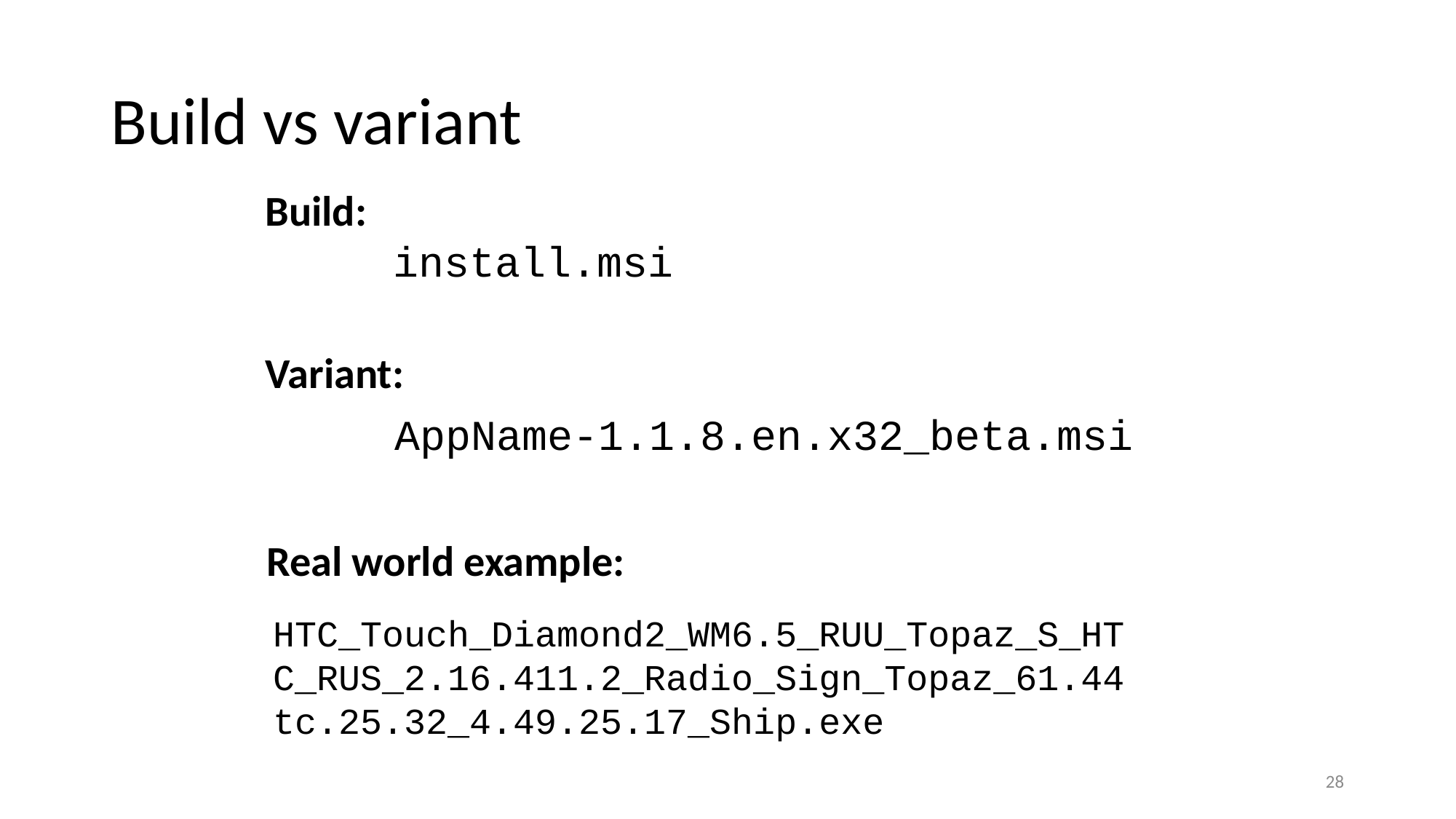

# Build vs variant
Build:
install.msi
Variant:
AppName-1.1.8.en.x32_beta.msi
Real world example:
HTC_Touch_Diamond2_WM6.5_RUU_Topaz_S_HTC_RUS_2.16.411.2_Radio_Sign_Topaz_61.44tc.25.32_4.49.25.17_Ship.exe
28